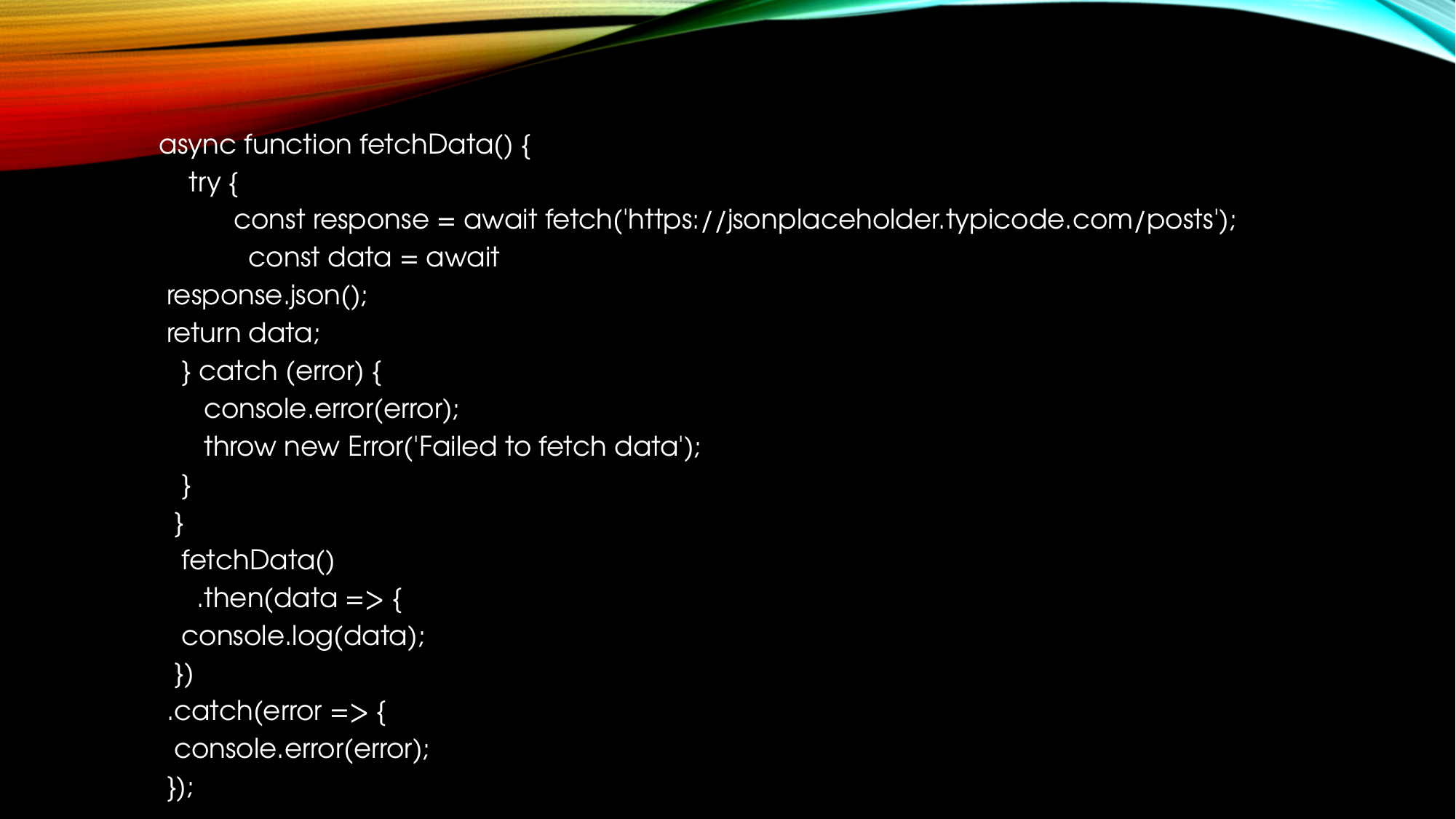

async function fetchData() {
    try {
          const response = await fetch('https://jsonplaceholder.typicode.com/posts');
            const data = await
 response.json();
 return data;
   } catch (error) {
      console.error(error);
      throw new Error('Failed to fetch data');
   }
  }
   fetchData()
     .then(data => {
   console.log(data);
  })
 .catch(error => {
  console.error(error);
 });